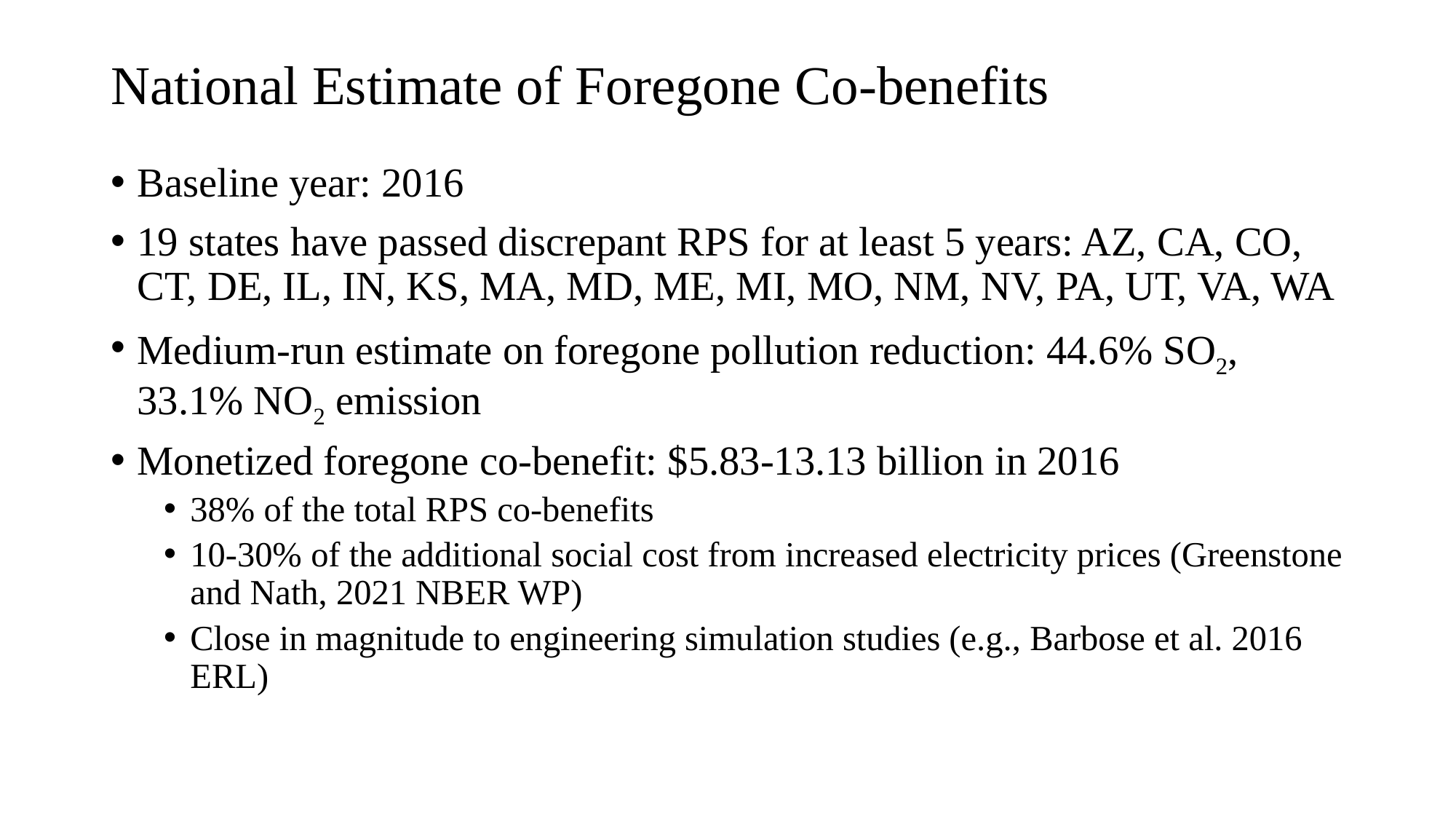

# National Estimate of Foregone Co-benefits
Baseline year: 2016
19 states have passed discrepant RPS for at least 5 years: AZ, CA, CO, CT, DE, IL, IN, KS, MA, MD, ME, MI, MO, NM, NV, PA, UT, VA, WA
Medium-run estimate on foregone pollution reduction: 44.6% SO2, 33.1% NO2 emission
Monetized foregone co-benefit: $5.83-13.13 billion in 2016
38% of the total RPS co-benefits
10-30% of the additional social cost from increased electricity prices (Greenstone and Nath, 2021 NBER WP)
Close in magnitude to engineering simulation studies (e.g., Barbose et al. 2016 ERL)